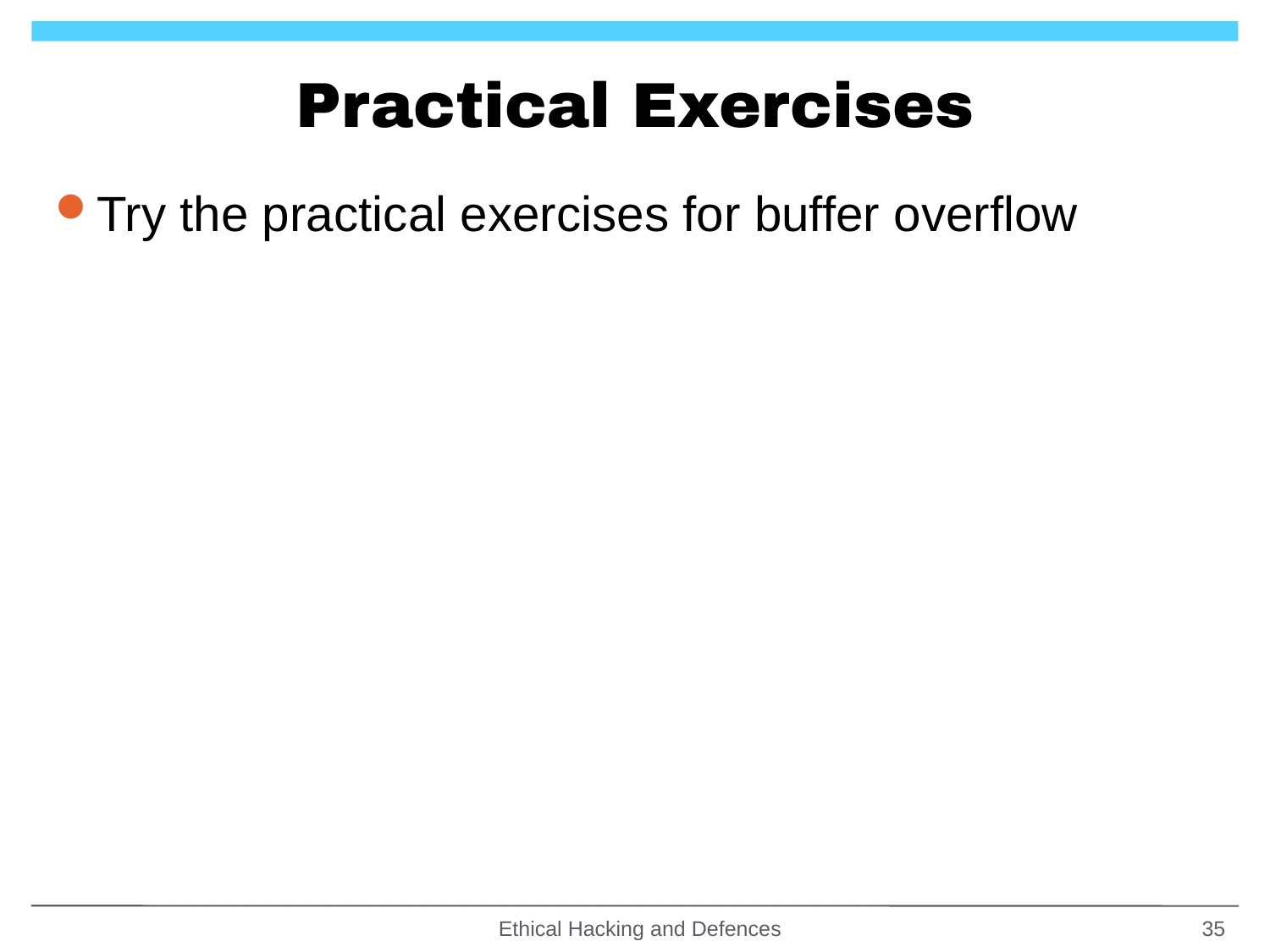

# Practical Exercises
Try the practical exercises for buffer overflow
Ethical Hacking and Defences
35